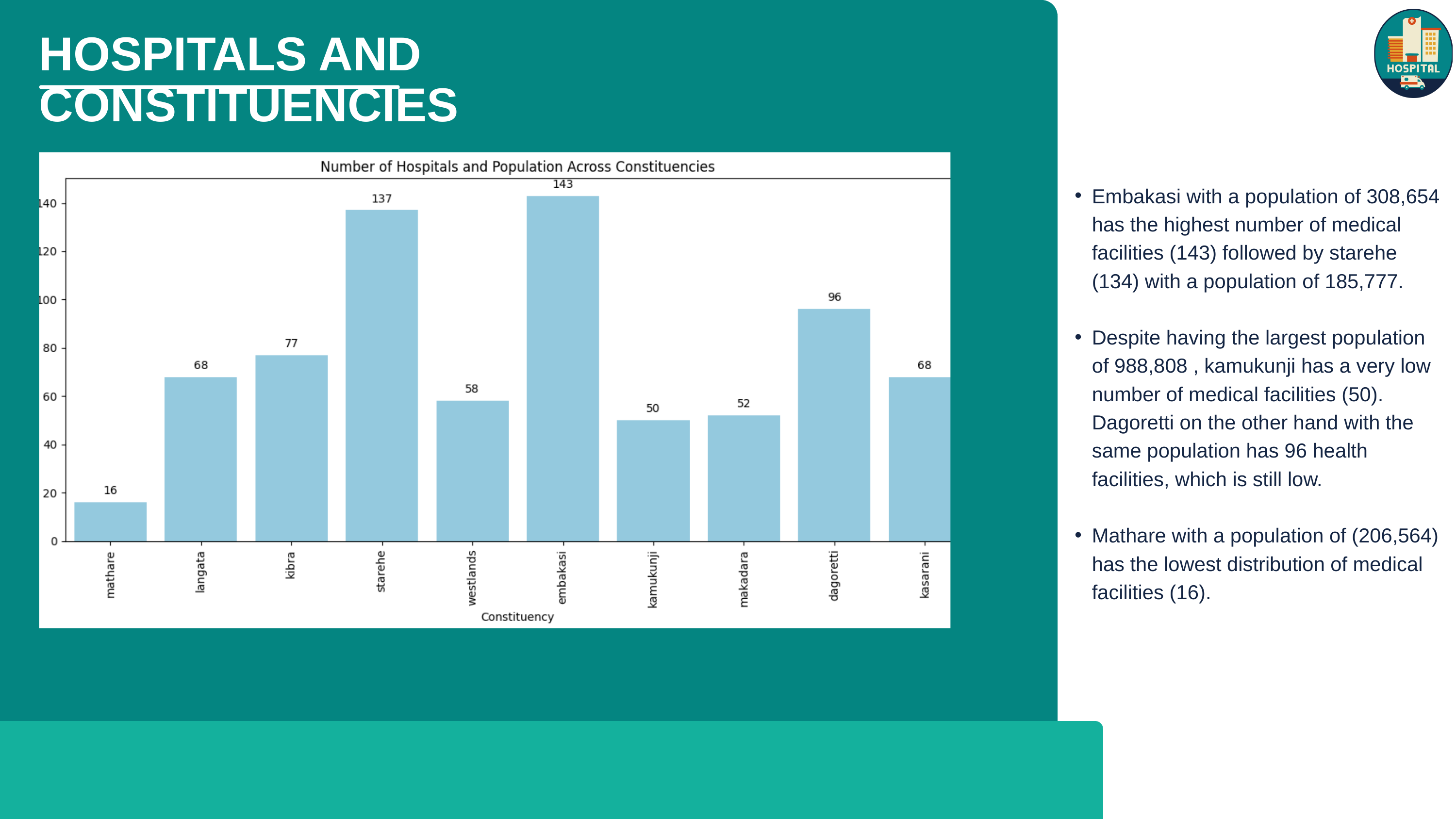

HOSPITALS AND CONSTITUENCIES

Embakasi with a population of 308,654 has the highest number of medical facilities (143) followed by starehe (134) with a population of 185,777.

Despite having the largest population of 988,808 , kamukunji has a very low number of medical facilities (50). Dagoretti on the other hand with the same population has 96 health facilities, which is still low.

Mathare with a population of (206,564) has the lowest distribution of medical facilities (16).